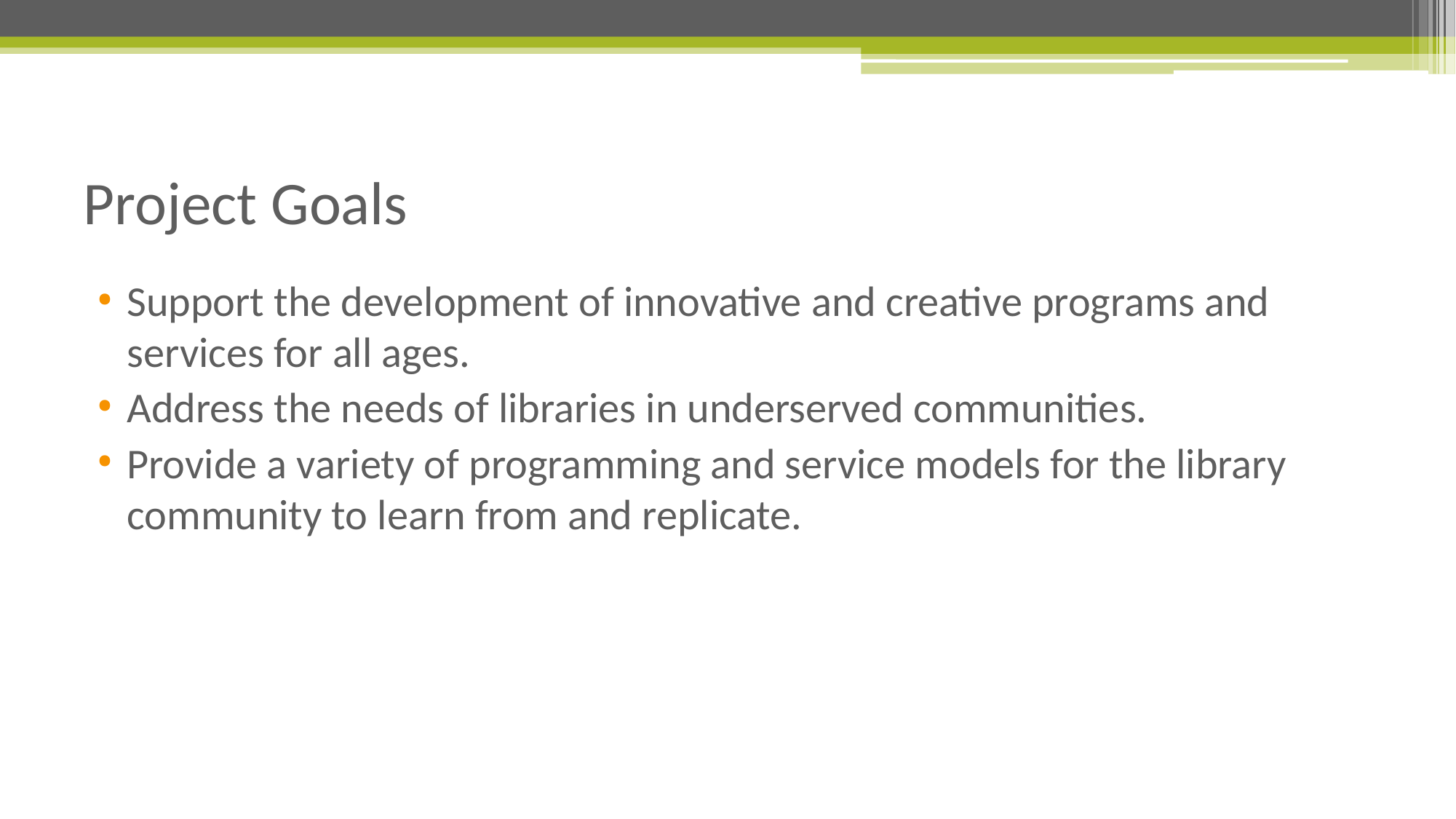

# Project Goals
Support the development of innovative and creative programs and services for all ages.
Address the needs of libraries in underserved communities.
Provide a variety of programming and service models for the library community to learn from and replicate.